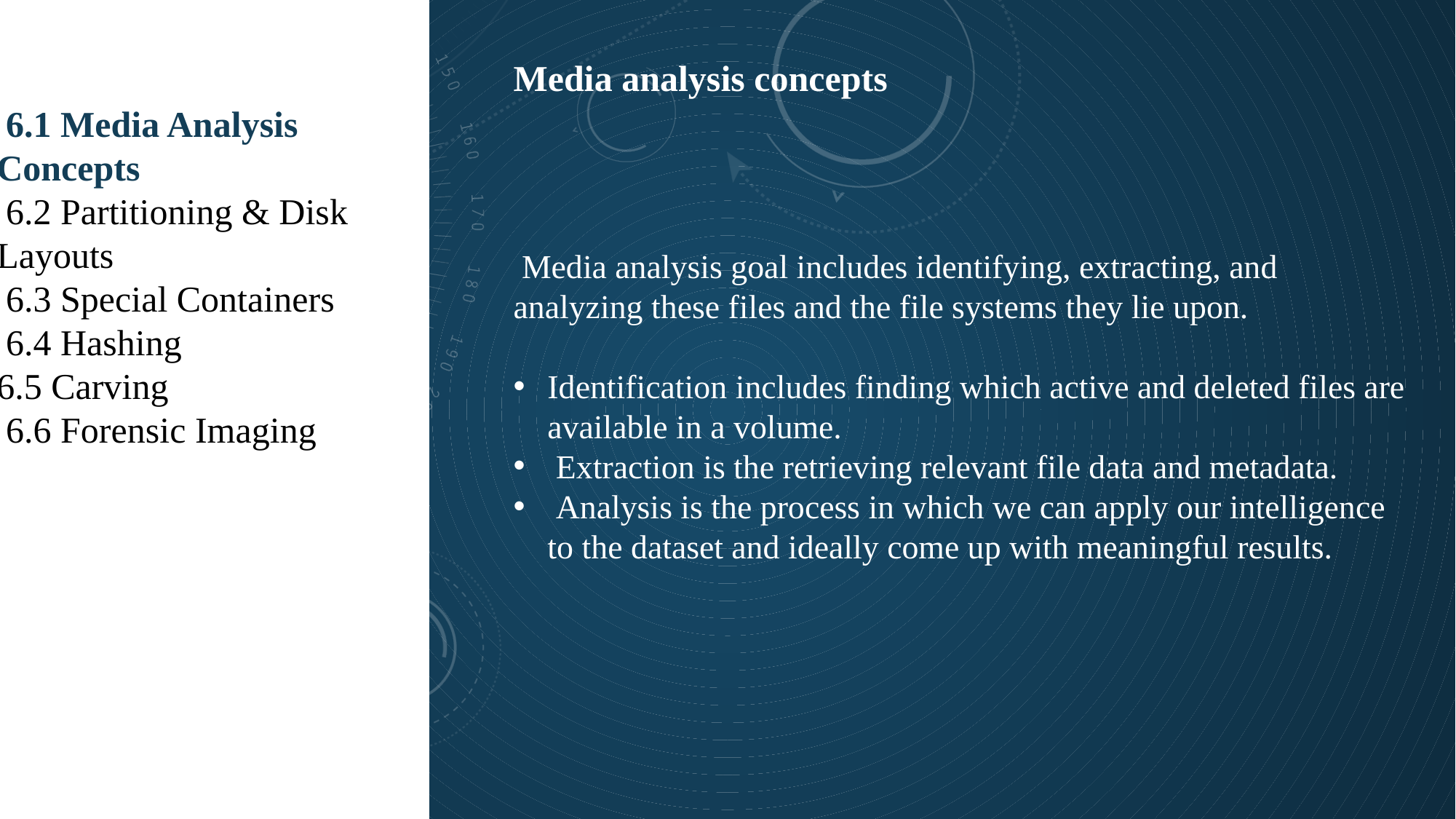

Media analysis concepts
 6.1 Media Analysis Concepts
 6.2 Partitioning & Disk Layouts
 6.3 Special Containers
 6.4 Hashing
6.5 Carving
 6.6 Forensic Imaging
 Media analysis goal includes identifying, extracting, and analyzing these files and the file systems they lie upon.

Identification includes finding which active and deleted files are available in a volume.
 Extraction is the retrieving relevant file data and metadata.
 Analysis is the process in which we can apply our intelligence to the dataset and ideally come up with meaningful results.